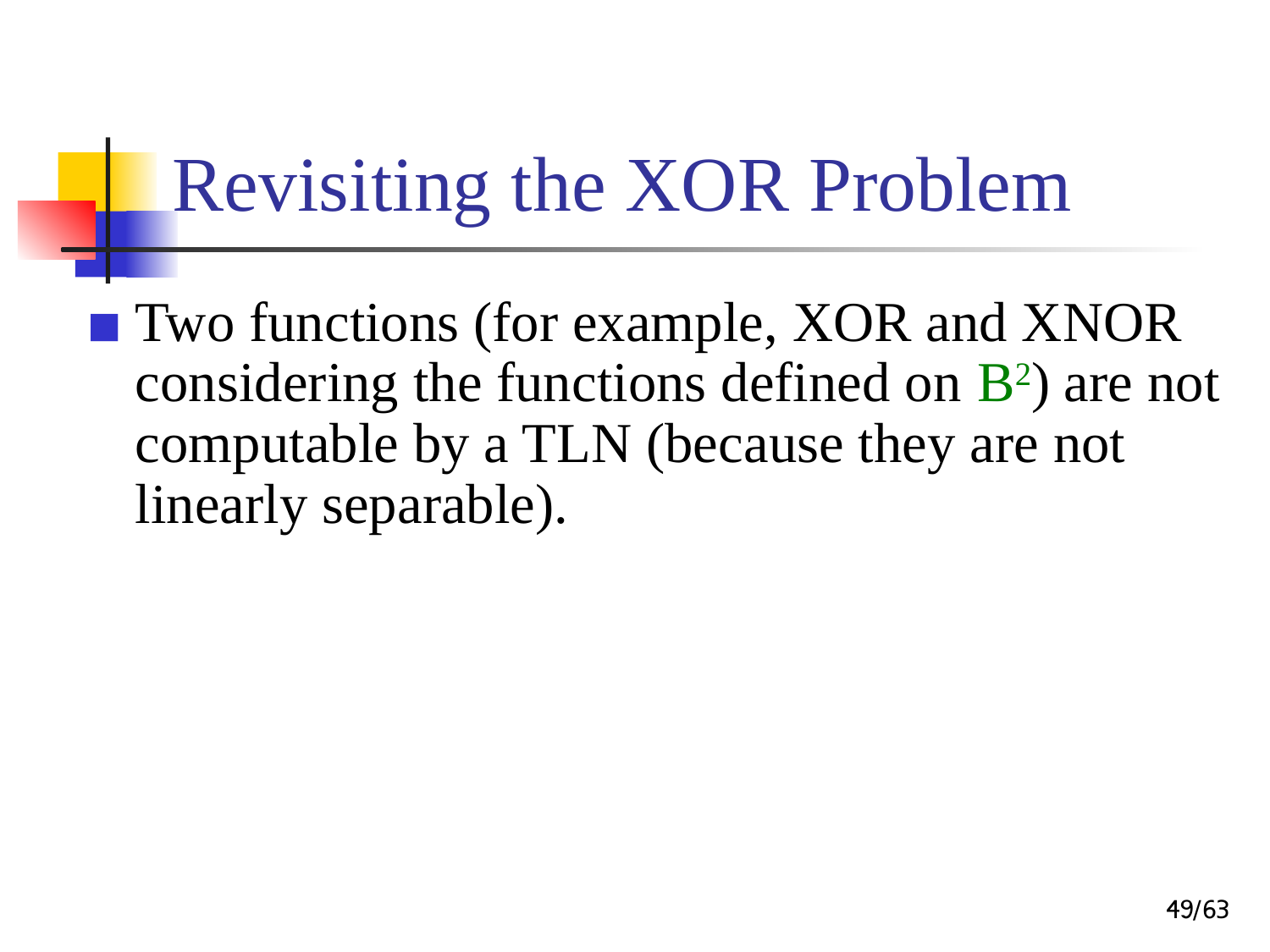

# Revisiting the XOR Problem
Two functions (for example, XOR and XNOR considering the functions defined on B2) are not computable by a TLN (because they are not linearly separable).
49/63